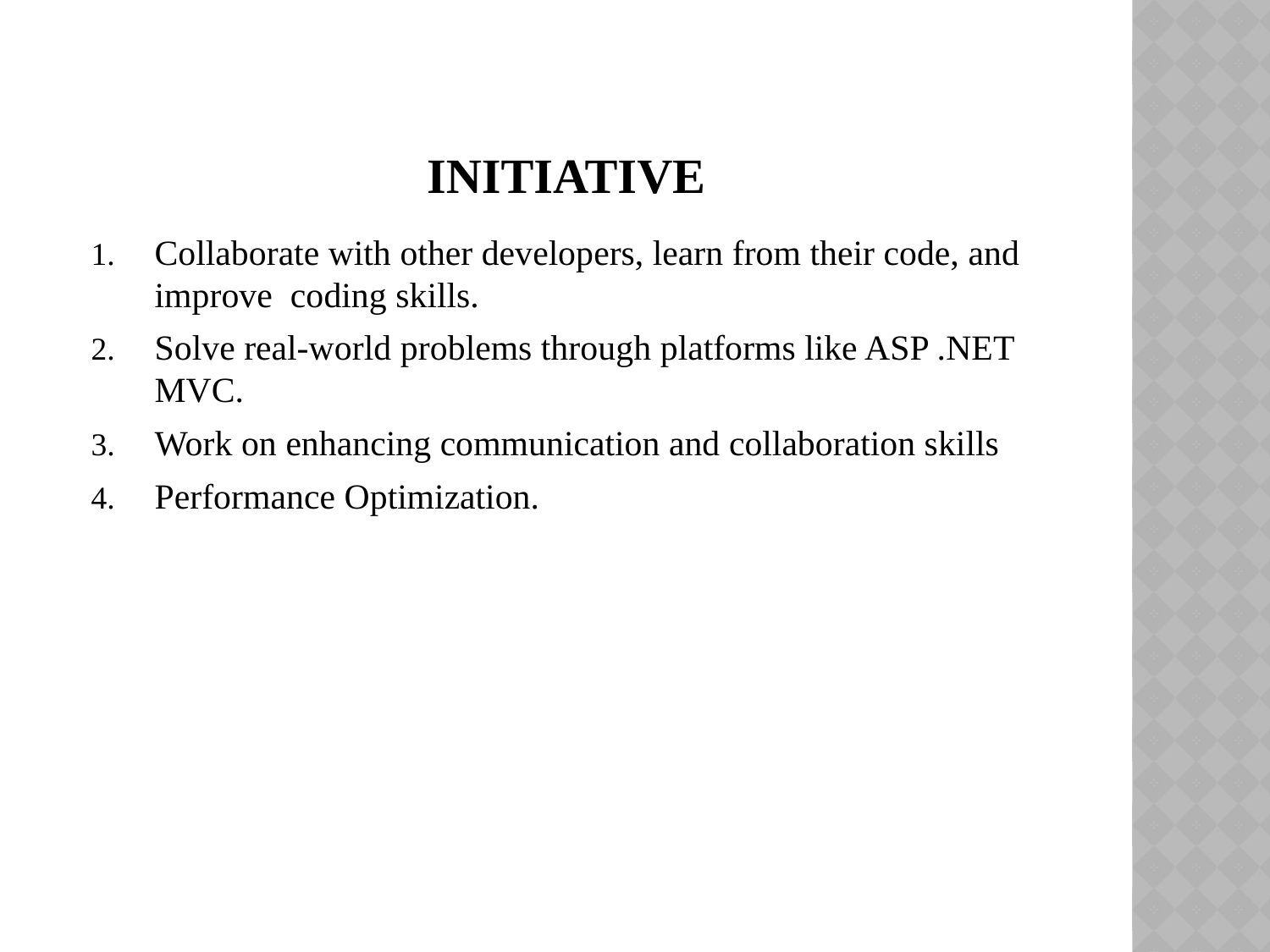

# Initiative
Collaborate with other developers, learn from their code, and improve  coding skills.
Solve real-world problems through platforms like ASP .NET MVC.
Work on enhancing communication and collaboration skills
Performance Optimization.